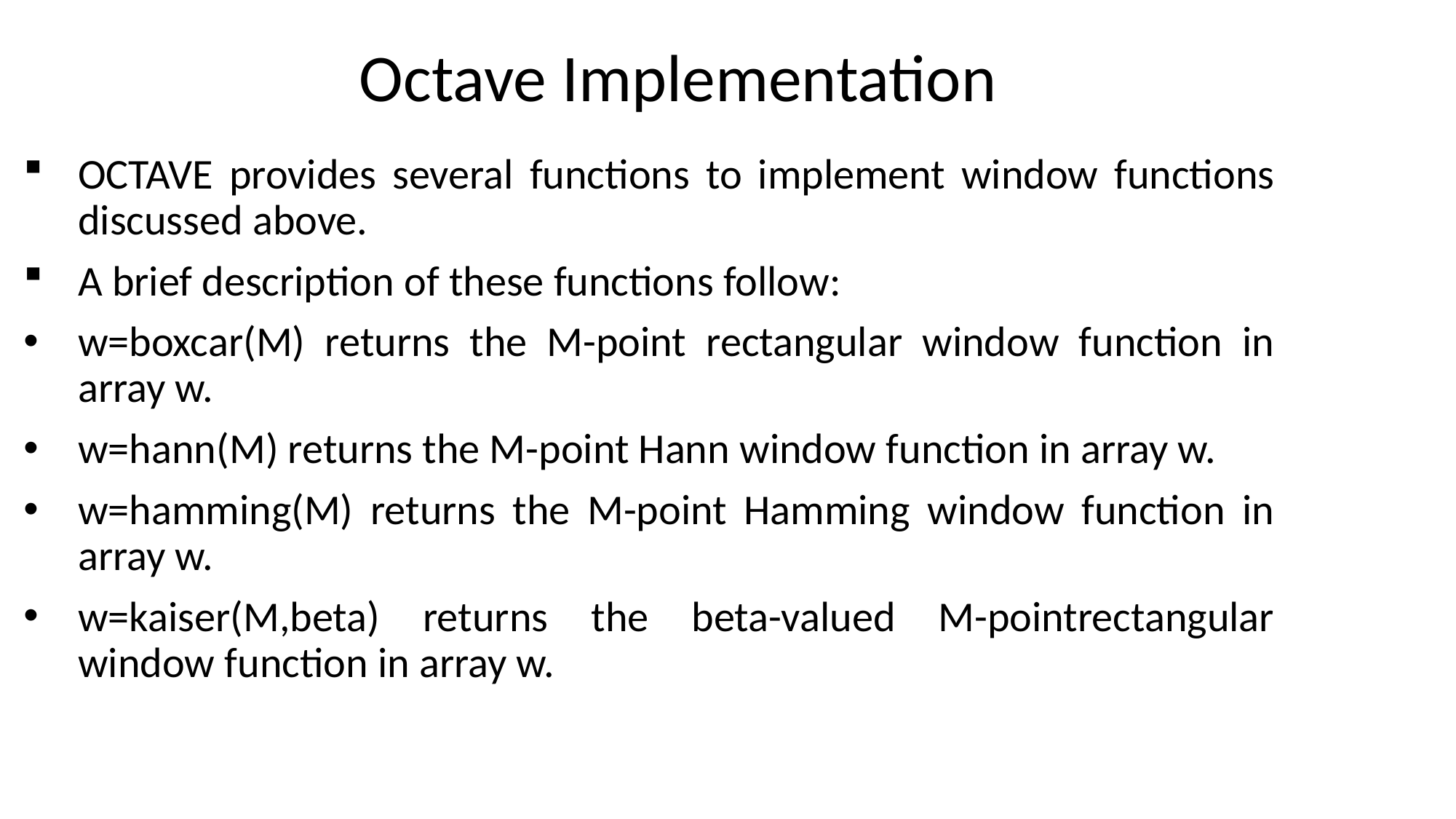

# Octave Implementation
OCTAVE provides several functions to implement window functions discussed above.
A brief description of these functions follow:
w=boxcar(M) returns the M-point rectangular window function in array w.
w=hann(M) returns the M-point Hann window function in array w.
w=hamming(M) returns the M-point Hamming window function in array w.
w=kaiser(M,beta) returns the beta-valued M-pointrectangular window function in array w.